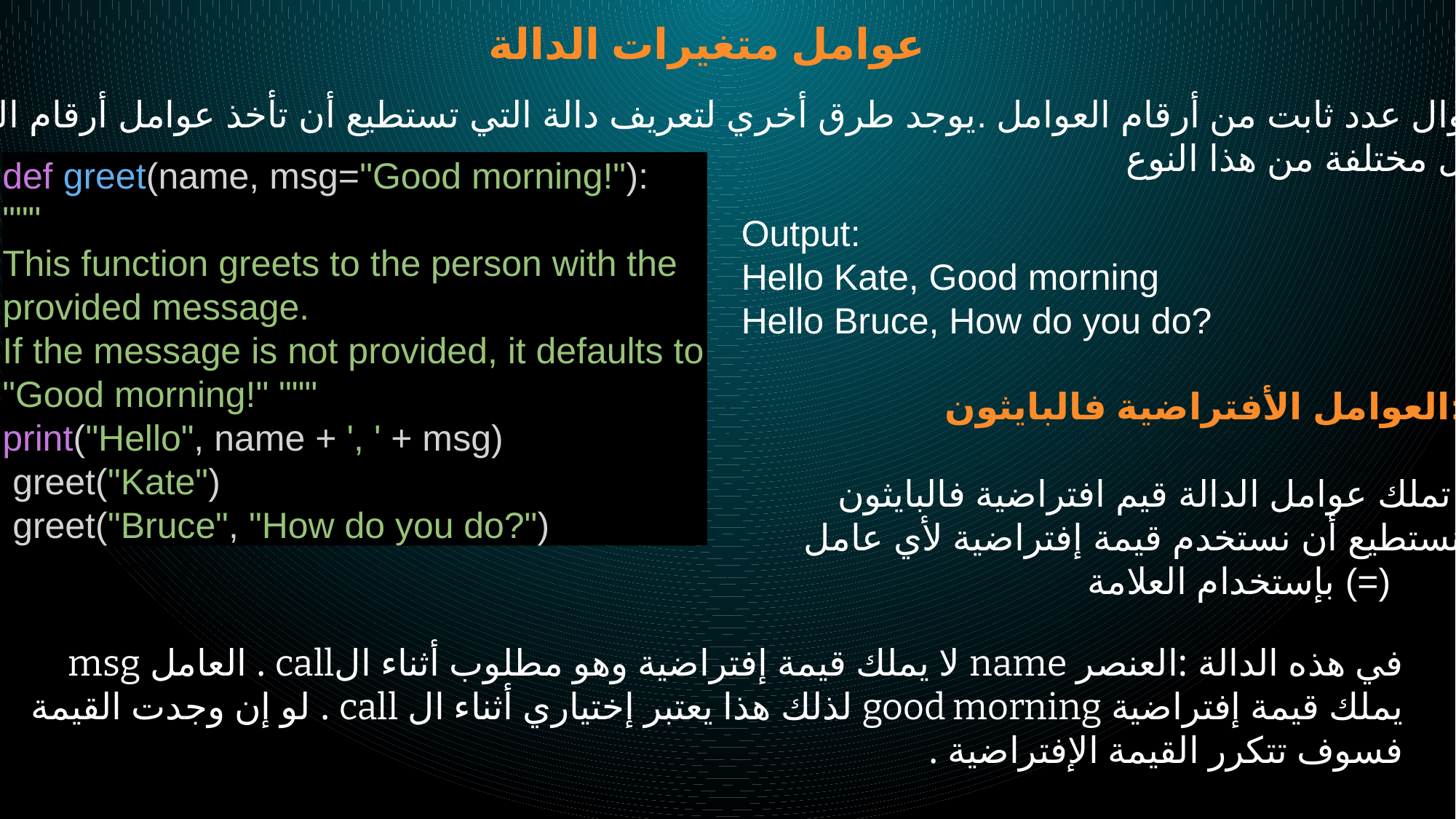

عوامل متغيرات الدالة
تمتلك الدوال عدد ثابت من أرقام العوامل .يوجد طرق أخري لتعريف دالة التي تستطيع أن تأخذ عوامل أرقام المتغيرات .
ثلاث أشكال مختلفة من هذا النوع

def greet(name, msg="Good morning!"):
"""
This function greets to the person with the provided message.
If the message is not provided, it defaults to "Good morning!" """
print("Hello", name + ', ' + msg)
 greet("Kate")
 greet("Bruce", "How do you do?")
Output:
Hello Kate, Good morning
Hello Bruce, How do you do?
العوامل الأفتراضية فالبايثون:

تملك عوامل الدالة قيم افتراضية فالبايثون.
نستطيع أن نستخدم قيمة إفتراضية لأي عامل
 بإستخدام العلامة (=)
في هذه الدالة :العنصر name لا يملك قيمة إفتراضية وهو مطلوب أثناء الcall . العامل msg يملك قيمة إفتراضية good morning لذلك هذا يعتبر إختياري أثناء ال call . لو إن وجدت القيمة فسوف تتكرر القيمة الإفتراضية .